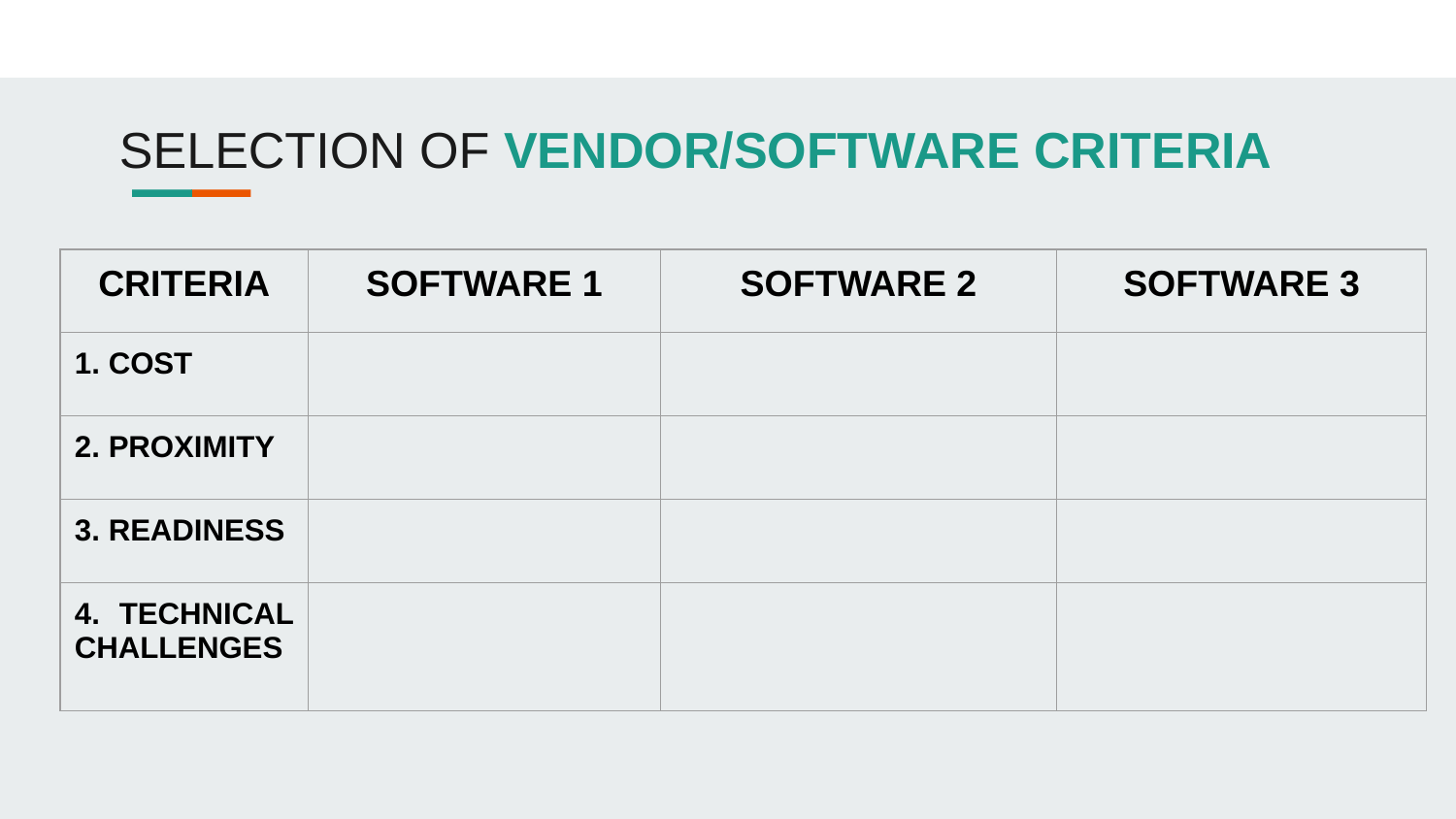

# SELECTION OF VENDOR/SOFTWARE CRITERIA
| CRITERIA | SOFTWARE 1 | SOFTWARE 2 | SOFTWARE 3 |
| --- | --- | --- | --- |
| 1. COST |  |  |  |
| 2. PROXIMITY |  |  |  |
| 3. READINESS |  |  |  |
| 4. TECHNICAL CHALLENGES |  |  |  |

11